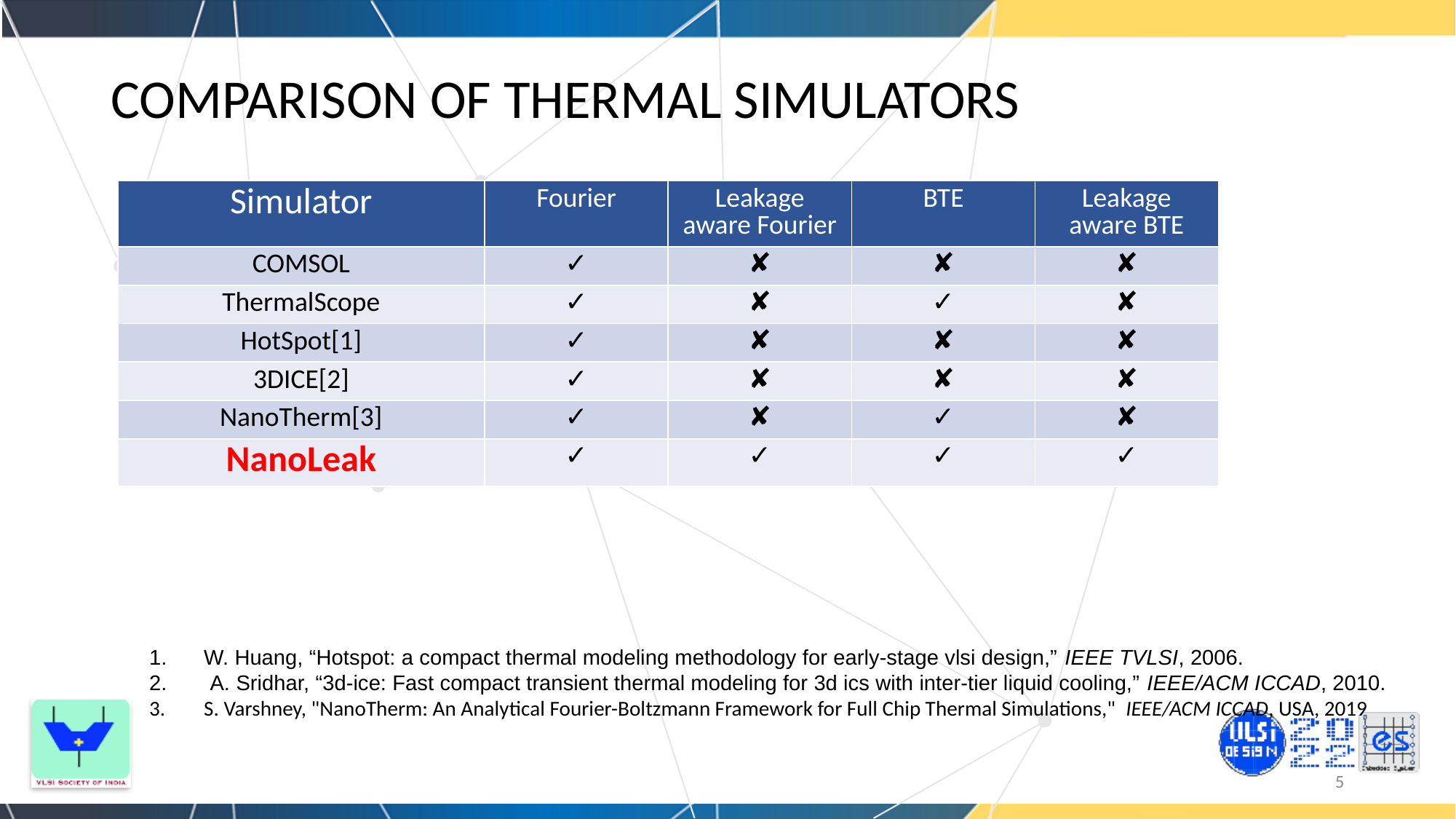

COMPARISON OF THERMAL SIMULATORS
| Simulator | Fourier | Leakage aware Fourier | BTE | Leakage aware BTE |
| --- | --- | --- | --- | --- |
| COMSOL | ✓ | ✘ | ✘ | ✘ |
| ThermalScope | ✓ | ✘ | ✓ | ✘ |
| HotSpot[1] | ✓ | ✘ | ✘ | ✘ |
| 3DICE[2] | ✓ | ✘ | ✘ | ✘ |
| NanoTherm[3] | ✓ | ✘ | ✓ | ✘ |
| NanoLeak | ✓ | ✓ | ✓ | ✓ |

W. Huang, “Hotspot: a compact thermal modeling methodology for early-stage vlsi design,” IEEE TVLSI, 2006.
 A. Sridhar, “3d-ice: Fast compact transient thermal modeling for 3d ics with inter-tier liquid cooling,” IEEE/ACM ICCAD, 2010.
S. Varshney, "NanoTherm: An Analytical Fourier-Boltzmann Framework for Full Chip Thermal Simulations,"  IEEE/ACM ICCAD, USA, 2019
5